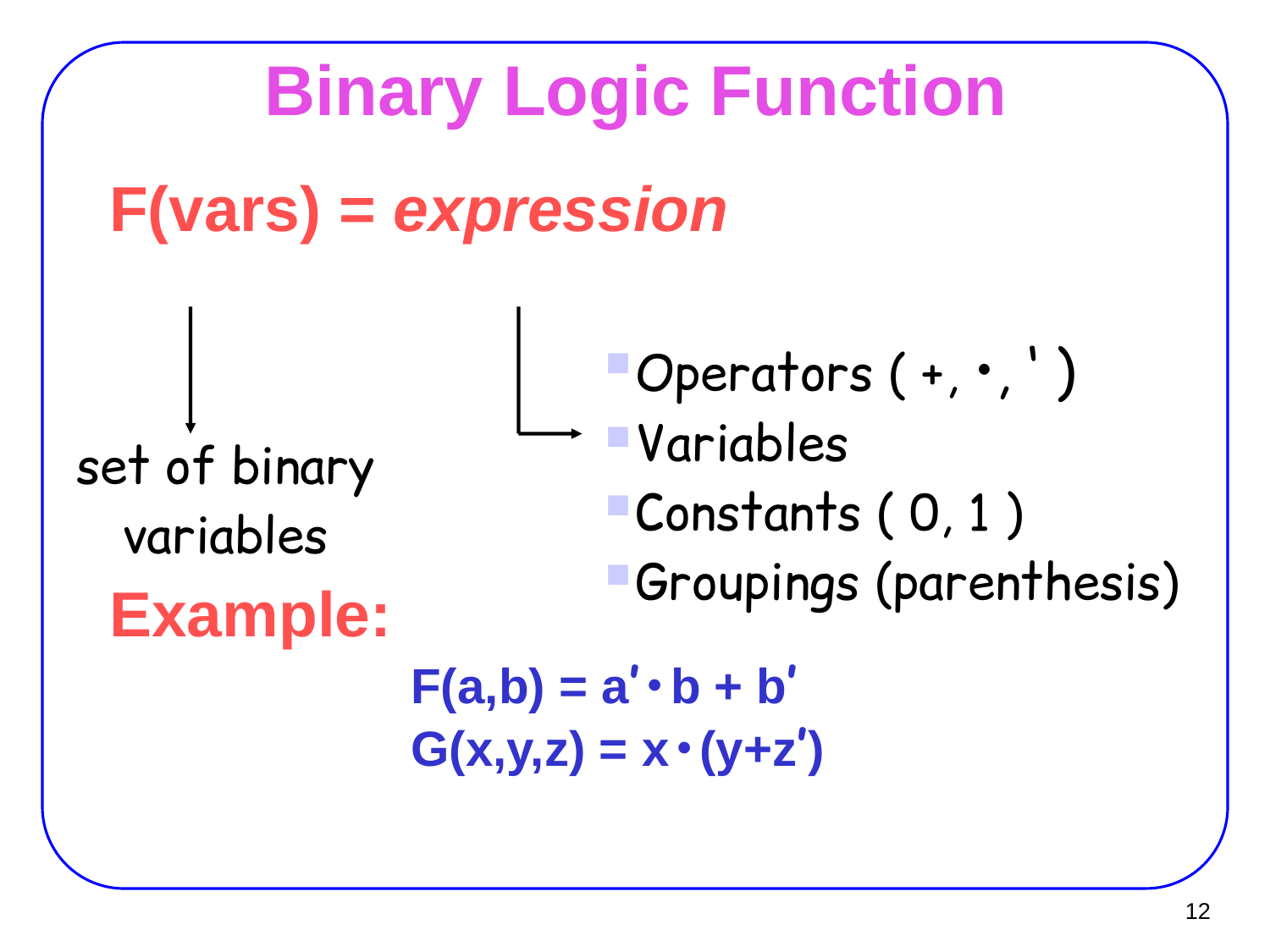

# Binary Logic Function
F(vars) = expression

Example:
			F(a,b) = a’•b + b’
			G(x,y,z) = x•(y+z’)

Operators ( +, •, ‘ )
Variables
Constants ( 0, 1 )
Groupings (parenthesis)

set of binary
variables

12